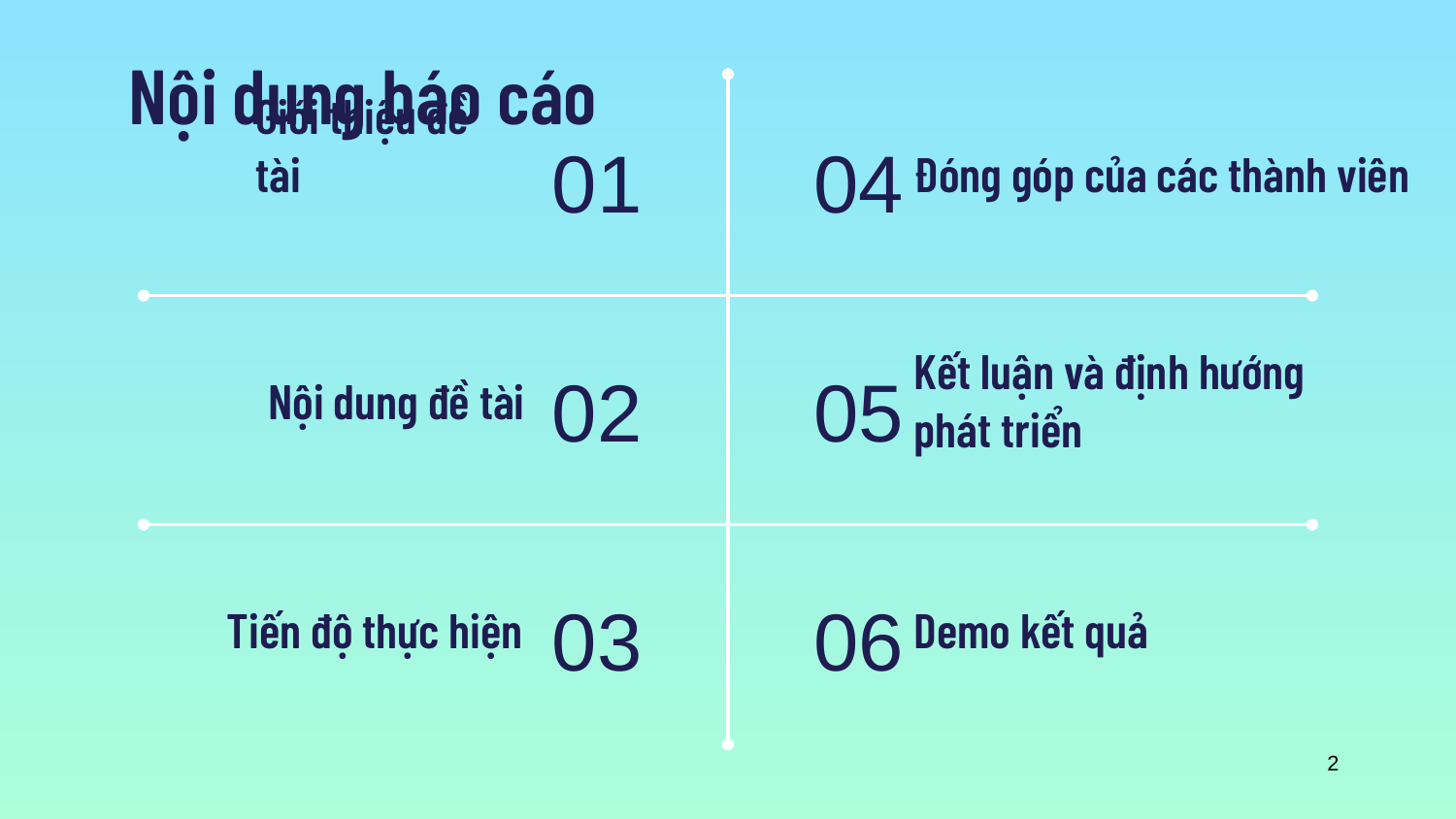

Nội dung báo cáo
01
04
Đóng góp của các thành viên
Giới thiệu đề tài
02
05
Nội dung đề tài
Kết luận và định hướng phát triển
03
06
Tiến độ thực hiện
Demo kết quả
2